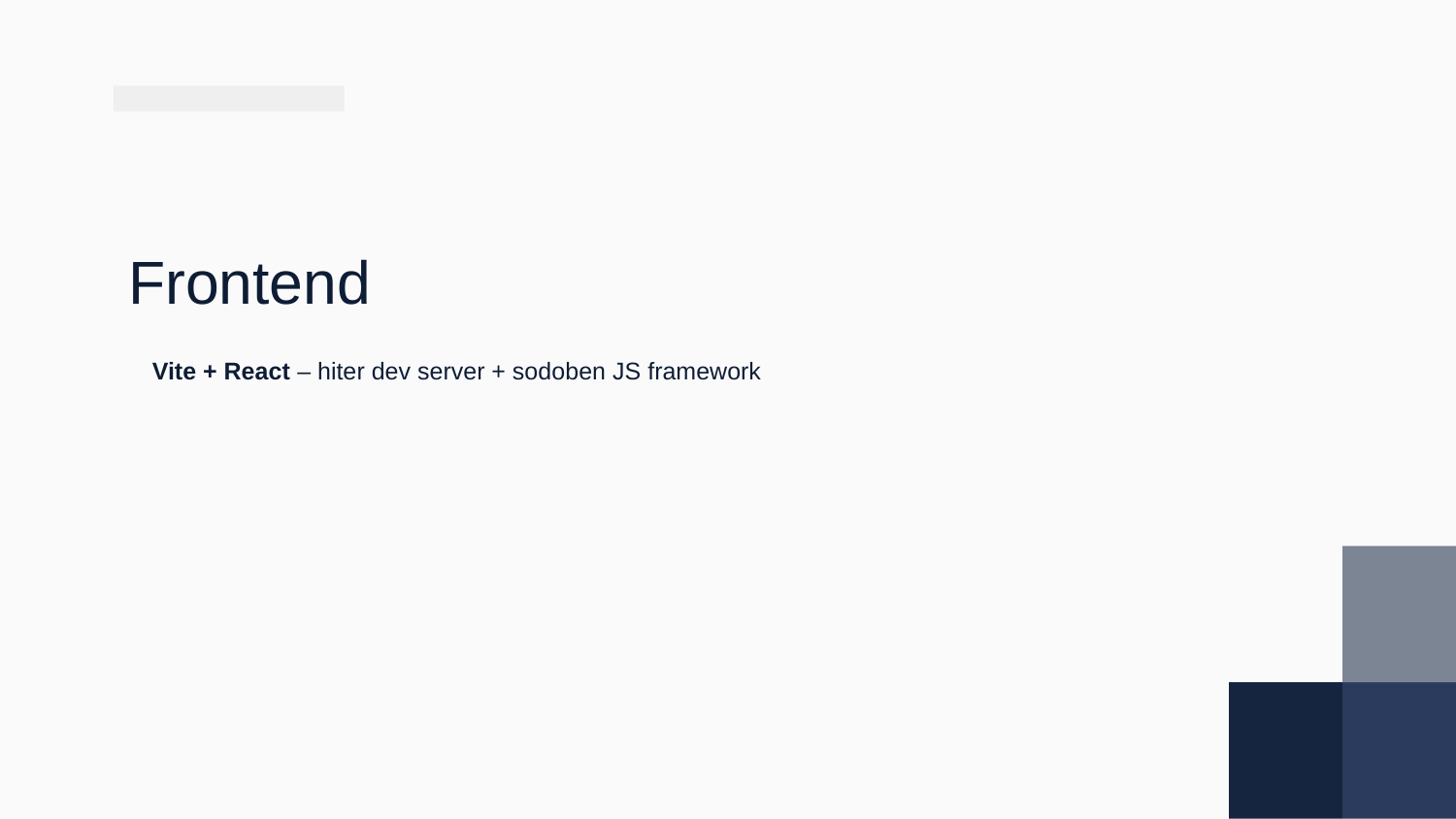

# Frontend
Vite + React – hiter dev server + sodoben JS framework